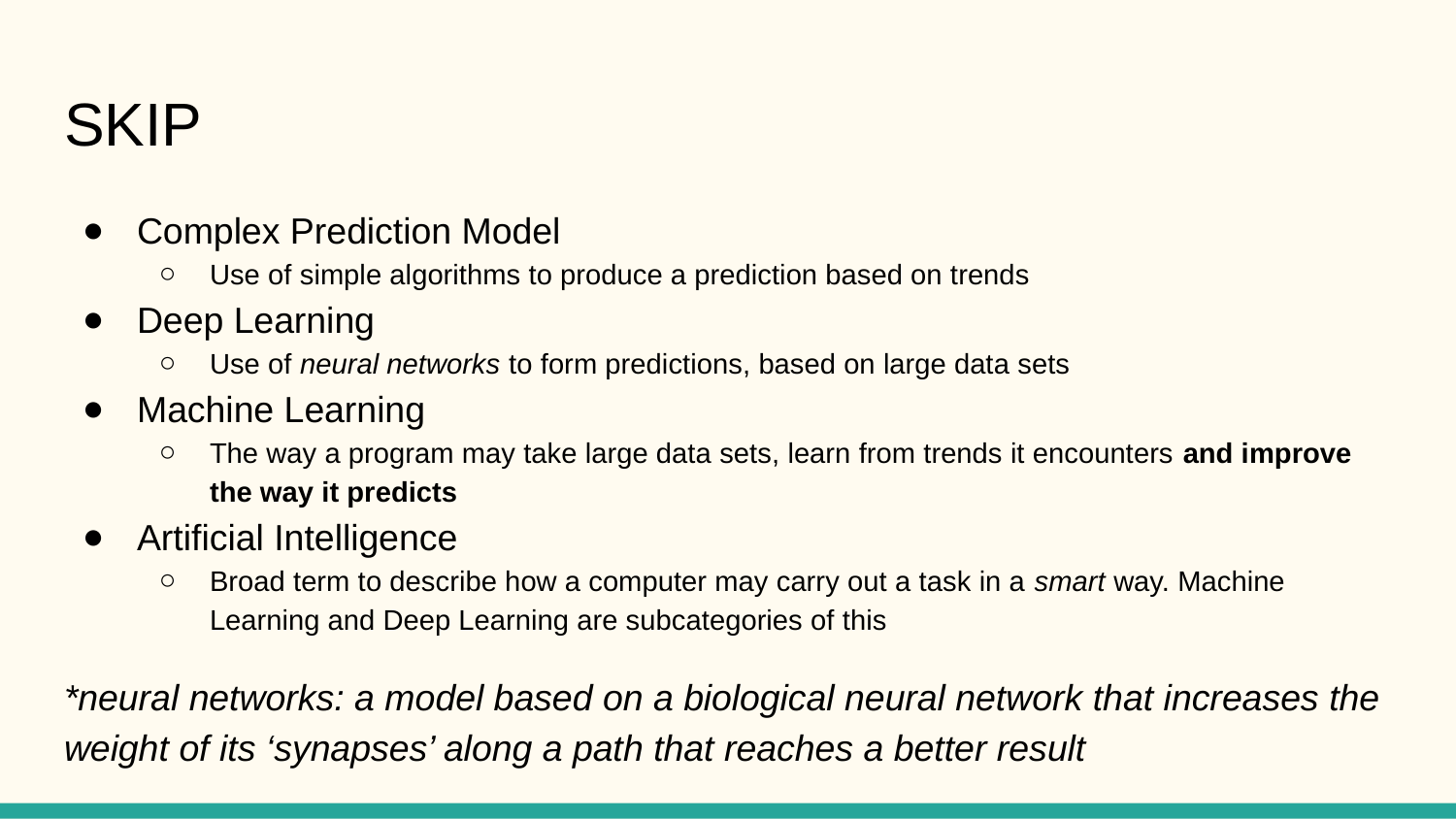

# SKIP
Complex Prediction Model
Use of simple algorithms to produce a prediction based on trends
Deep Learning
Use of neural networks to form predictions, based on large data sets
Machine Learning
The way a program may take large data sets, learn from trends it encounters and improve the way it predicts
Artificial Intelligence
Broad term to describe how a computer may carry out a task in a smart way. Machine Learning and Deep Learning are subcategories of this
*neural networks: a model based on a biological neural network that increases the weight of its ‘synapses’ along a path that reaches a better result